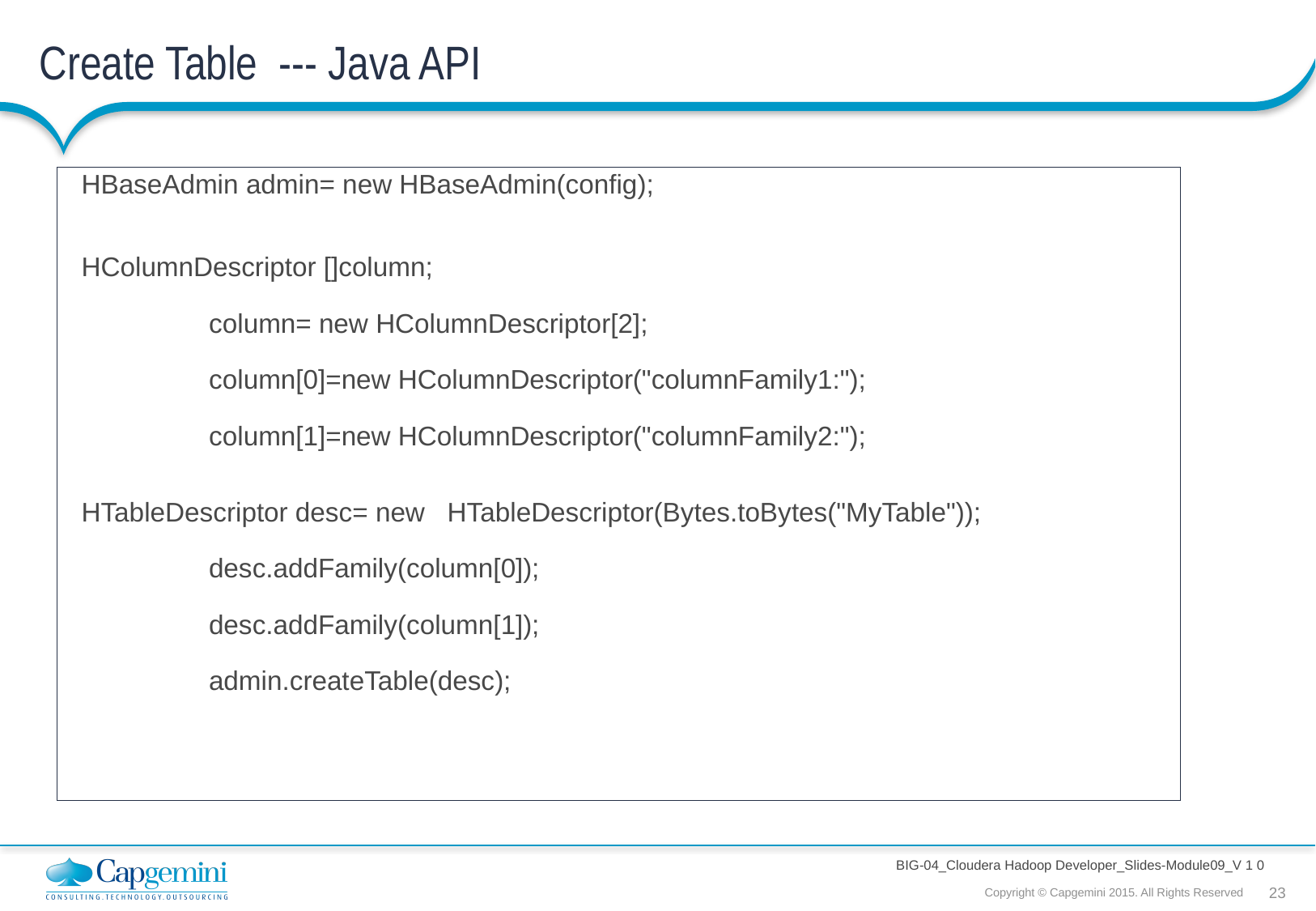

# Create Table  --- Java API
HBaseAdmin admin= new HBaseAdmin(config);
HColumnDescriptor []column;
  		column= new HColumnDescriptor[2];
  		column[0]=new HColumnDescriptor("columnFamily1:");
		column[1]=new HColumnDescriptor("columnFamily2:");
HTableDescriptor desc= new   HTableDescriptor(Bytes.toBytes("MyTable"));
		desc.addFamily(column[0]);
		desc.addFamily(column[1]);
		admin.createTable(desc);